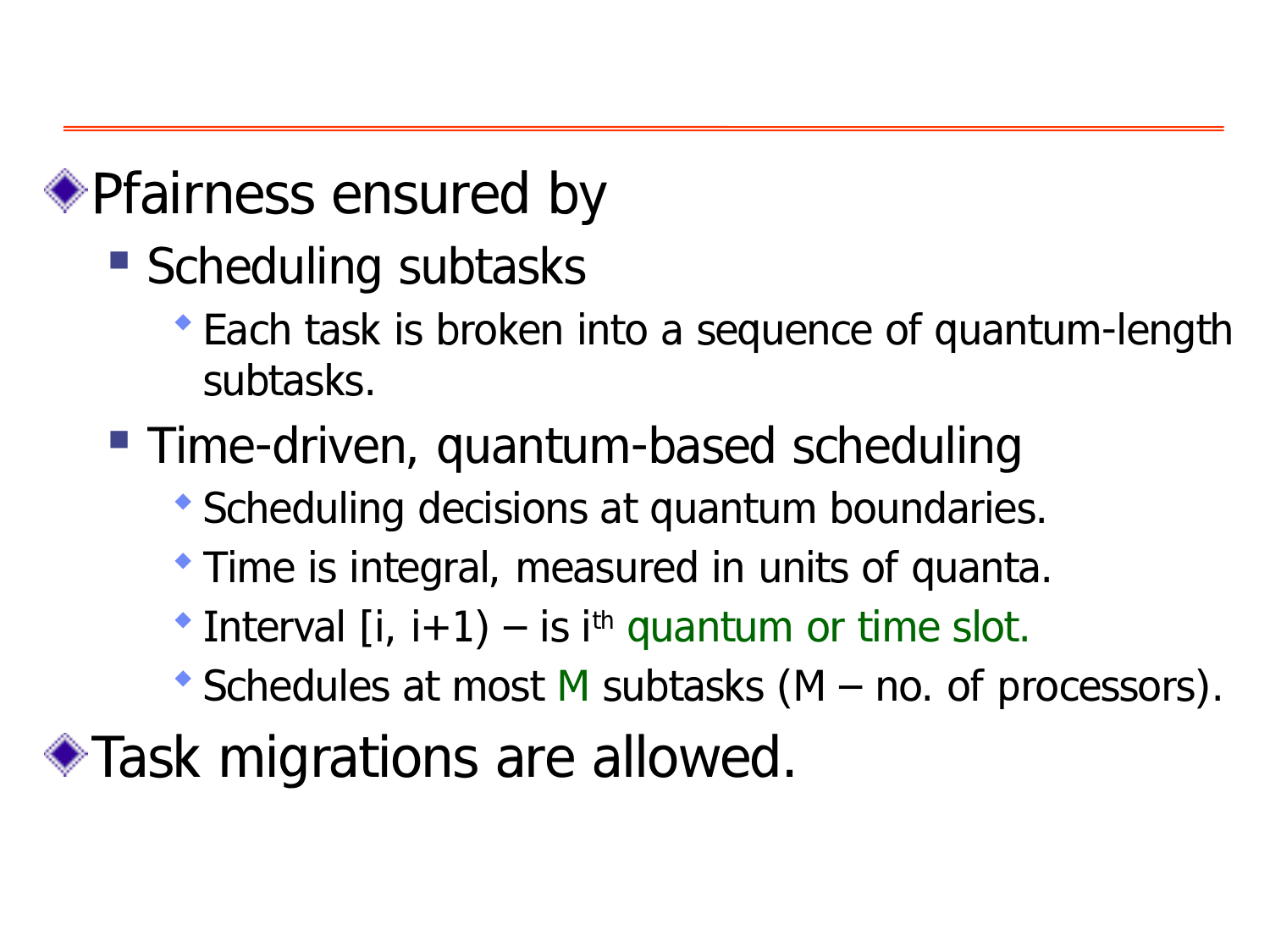

#
Pfairness ensured by
Scheduling subtasks
Each task is broken into a sequence of quantum-length subtasks.
Time-driven, quantum-based scheduling
Scheduling decisions at quantum boundaries.
Time is integral, measured in units of quanta.
Interval [i, i+1) – is ith quantum or time slot.
Schedules at most M subtasks (M – no. of processors).
Task migrations are allowed.